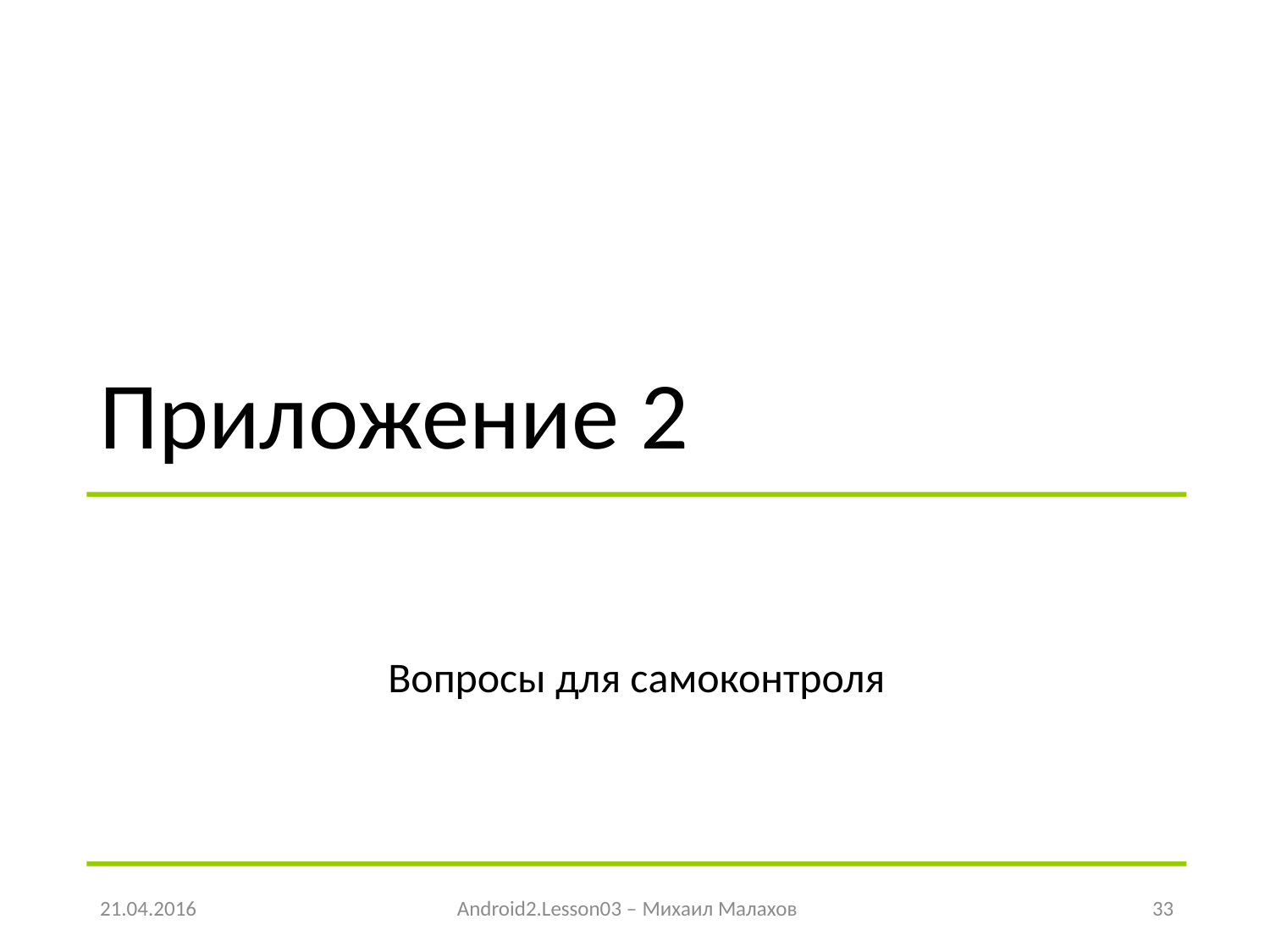

# Приложение 2
Вопросы для самоконтроля
21.04.2016
Android2.Lesson03 – Михаил Малахов
33